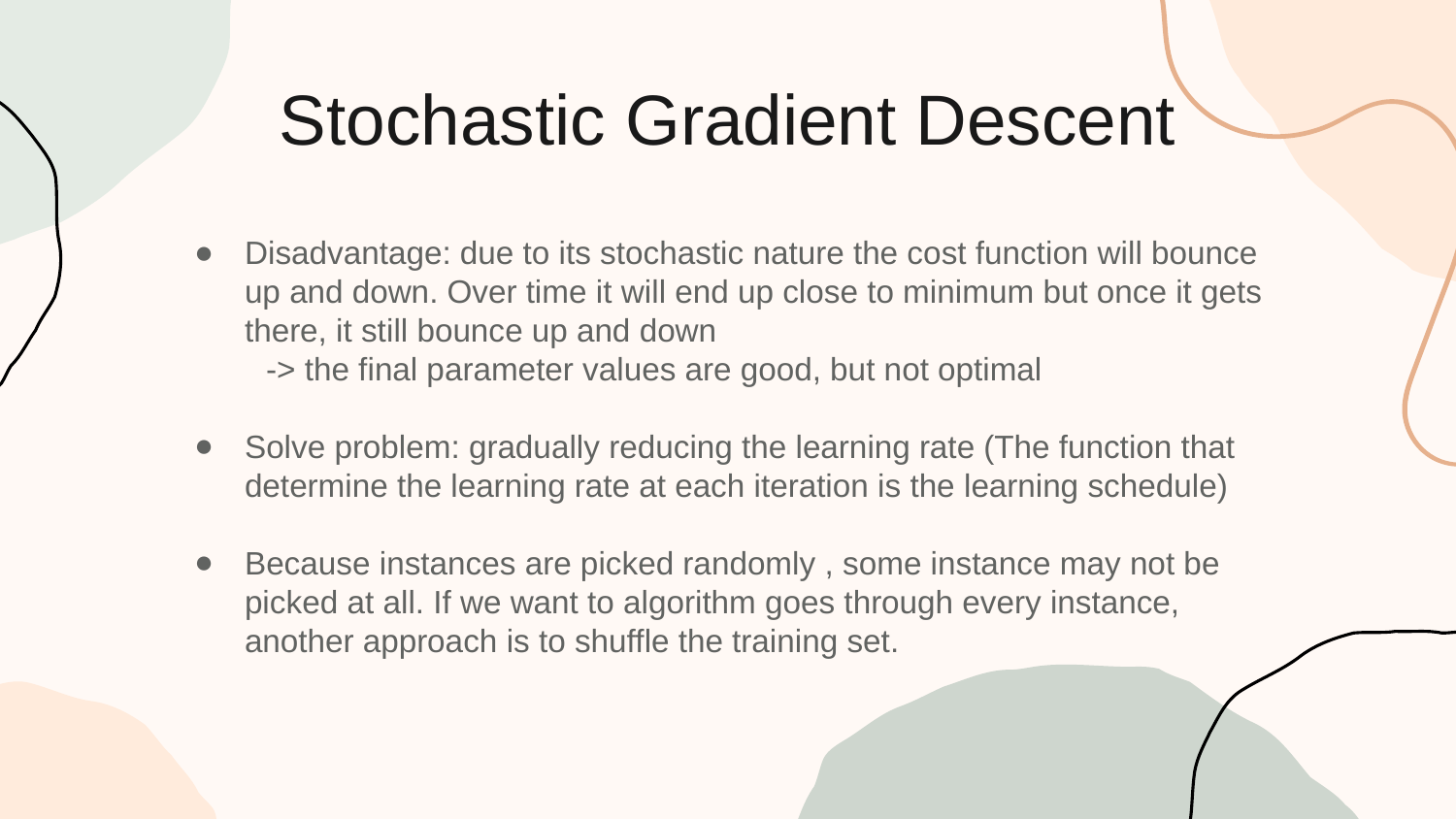

# Stochastic Gradient Descent
Disadvantage: due to its stochastic nature the cost function will bounce up and down. Over time it will end up close to minimum but once it gets there, it still bounce up and down
        -> the final parameter values are good, but not optimal

Solve problem: gradually reducing the learning rate (The function that determine the learning rate at each iteration is the learning schedule)

Because instances are picked randomly , some instance may not be picked at all. If we want to algorithm goes through every instance, another approach is to shuffle the training set.